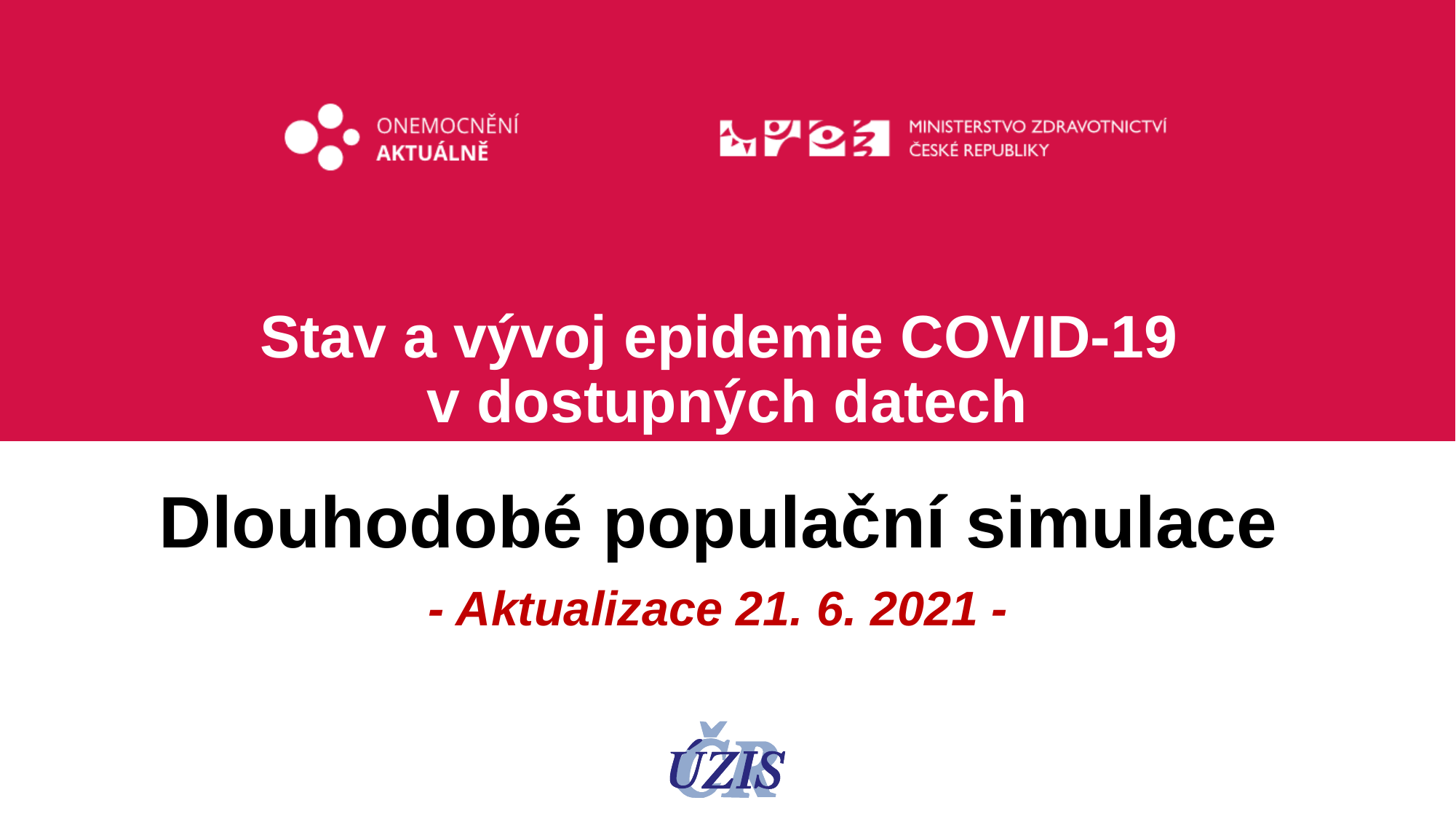

# Stav a vývoj epidemie COVID-19 v dostupných datech
Dlouhodobé populační simulace
- Aktualizace 21. 6. 2021 -